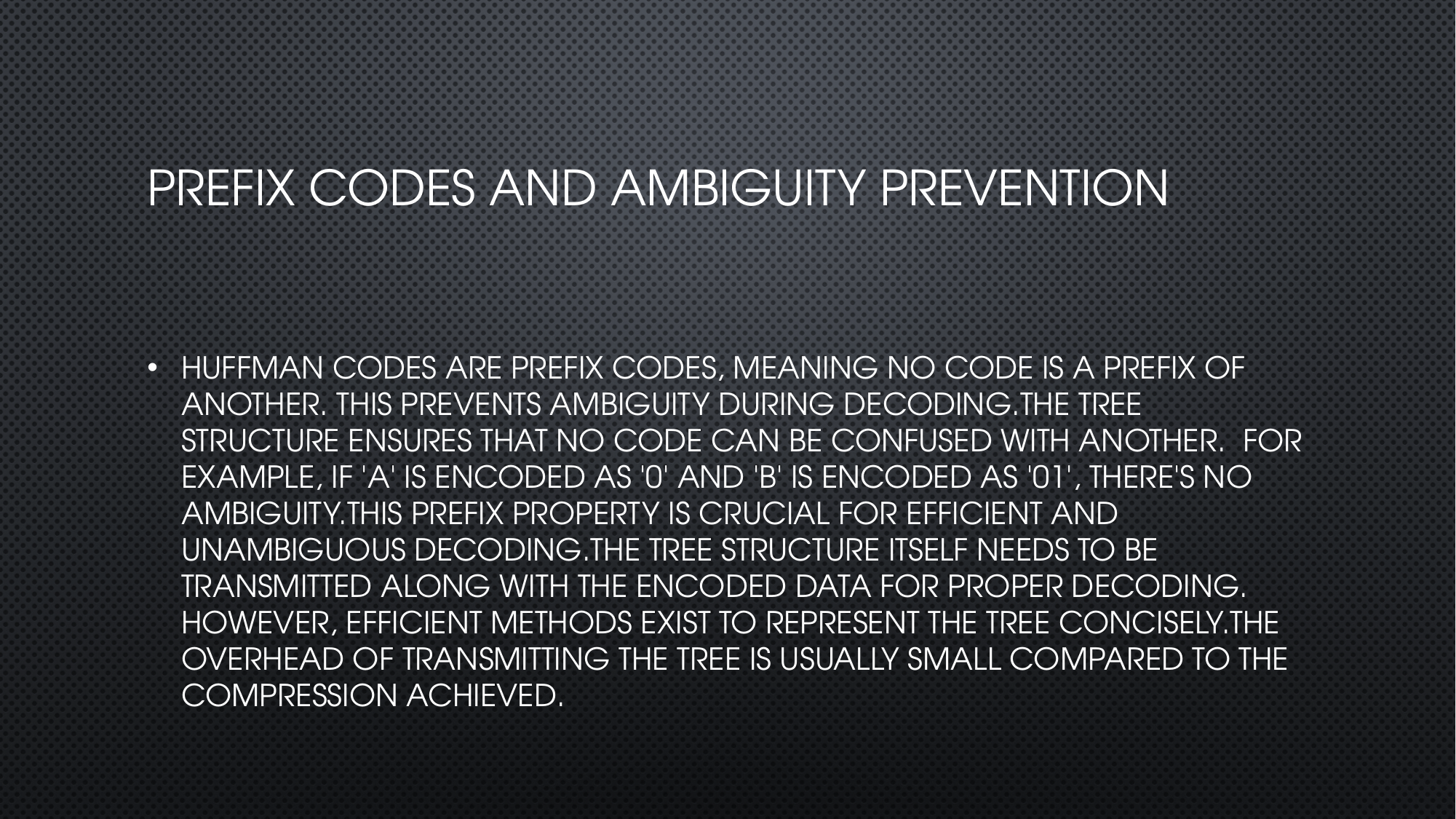

# Prefix Codes and Ambiguity Prevention

Huffman codes are prefix codes, meaning no code is a prefix of another. This prevents ambiguity during decoding.The tree structure ensures that no code can be confused with another.  For example, if 'A' is encoded as '0' and 'B' is encoded as '01', there's no ambiguity.This prefix property is crucial for efficient and unambiguous decoding.The tree structure itself needs to be transmitted along with the encoded data for proper decoding. However, efficient methods exist to represent the tree concisely.The overhead of transmitting the tree is usually small compared to the compression achieved.